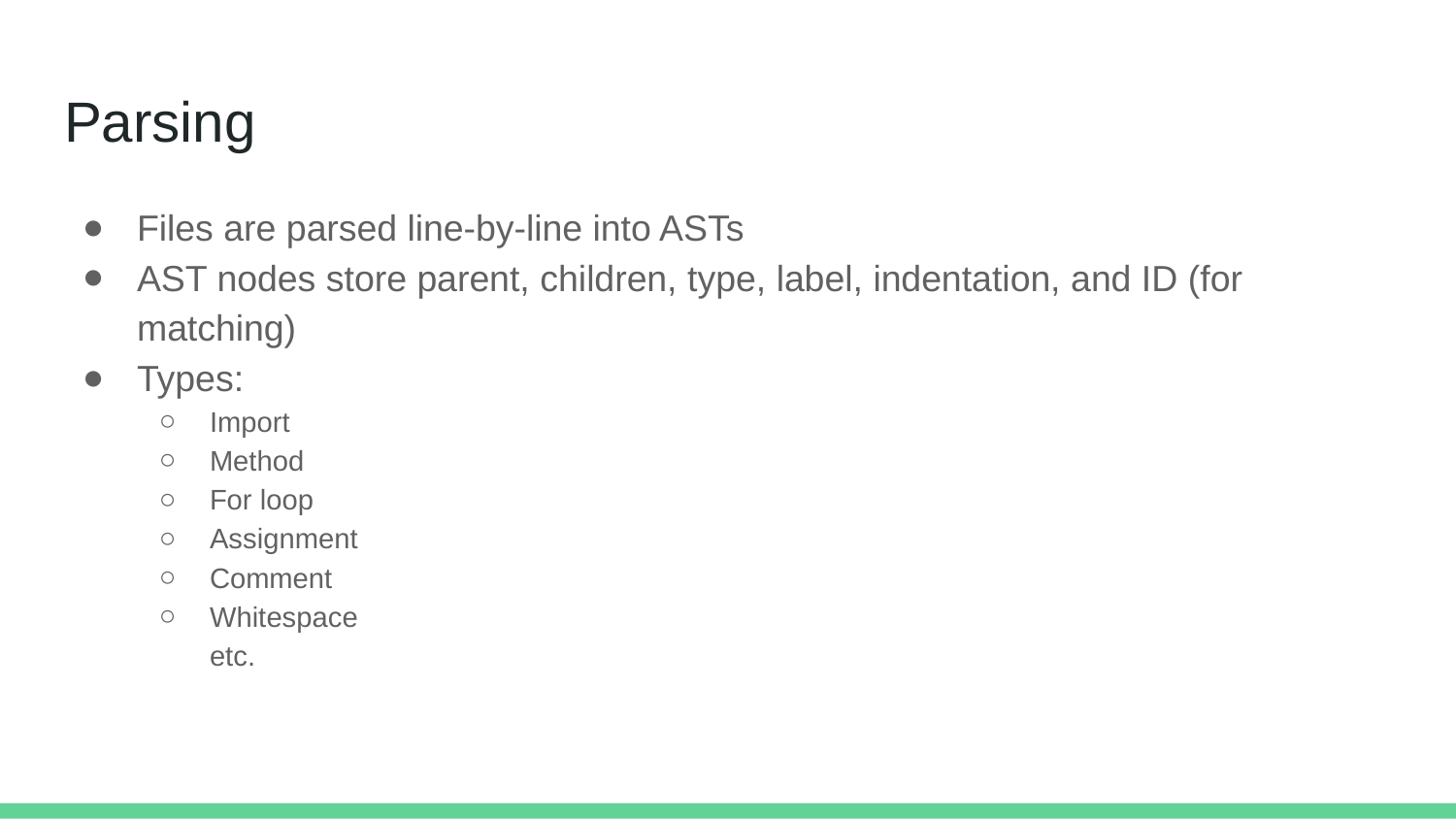

# Parsing
Files are parsed line-by-line into ASTs
AST nodes store parent, children, type, label, indentation, and ID (for matching)
Types:
Import
Method
For loop
Assignment
Comment
Whitespace
etc.